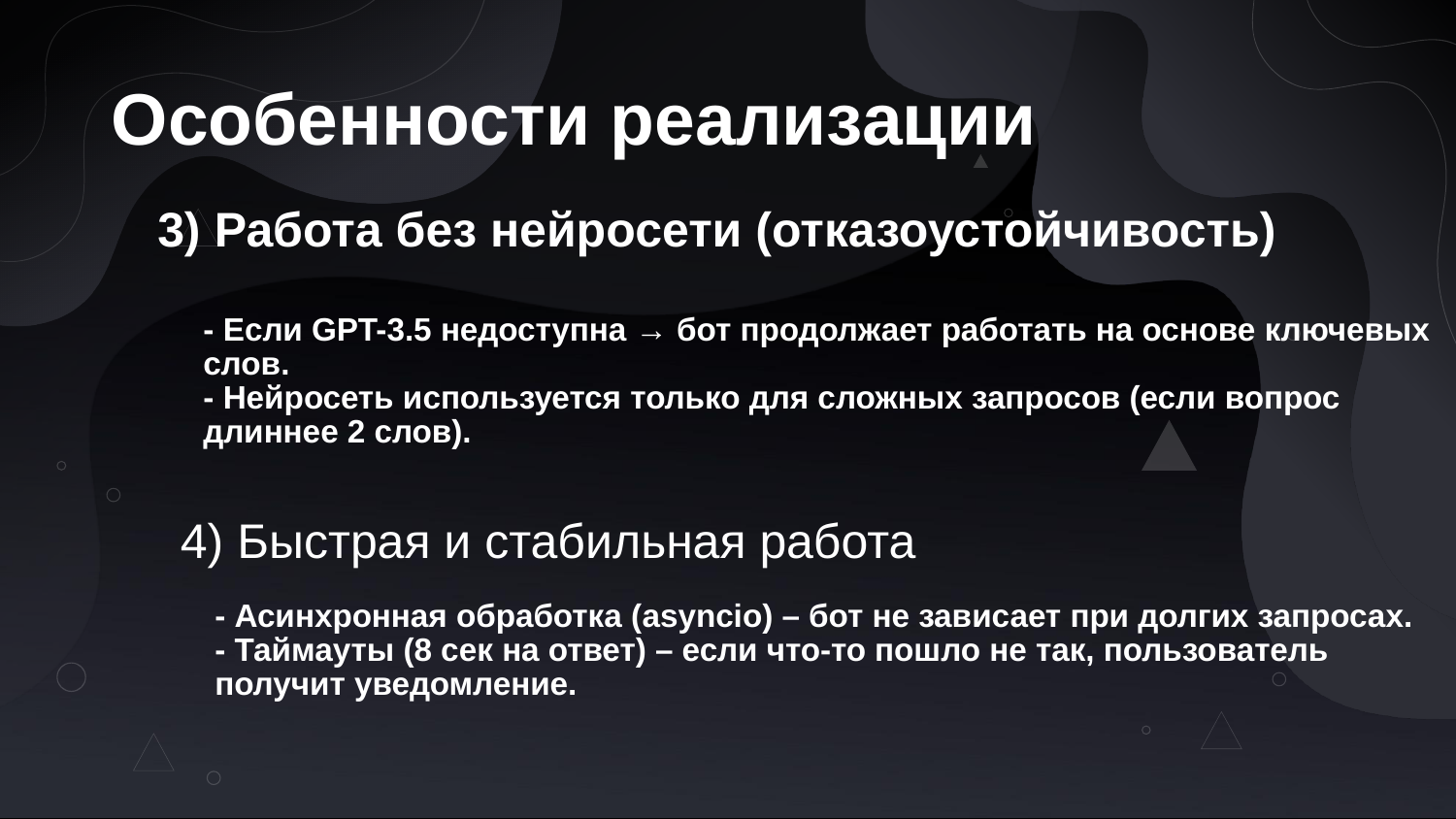

Особенности реализации
3) Работа без нейросети (отказоустойчивость)
- Если GPT-3.5 недоступна → бот продолжает работать на основе ключевых слов.
- Нейросеть используется только для сложных запросов (если вопрос длиннее 2 слов).
4) Быстрая и стабильная работа
- Асинхронная обработка (asyncio) – бот не зависает при долгих запросах.
- Таймауты (8 сек на ответ) – если что-то пошло не так, пользователь получит уведомление.